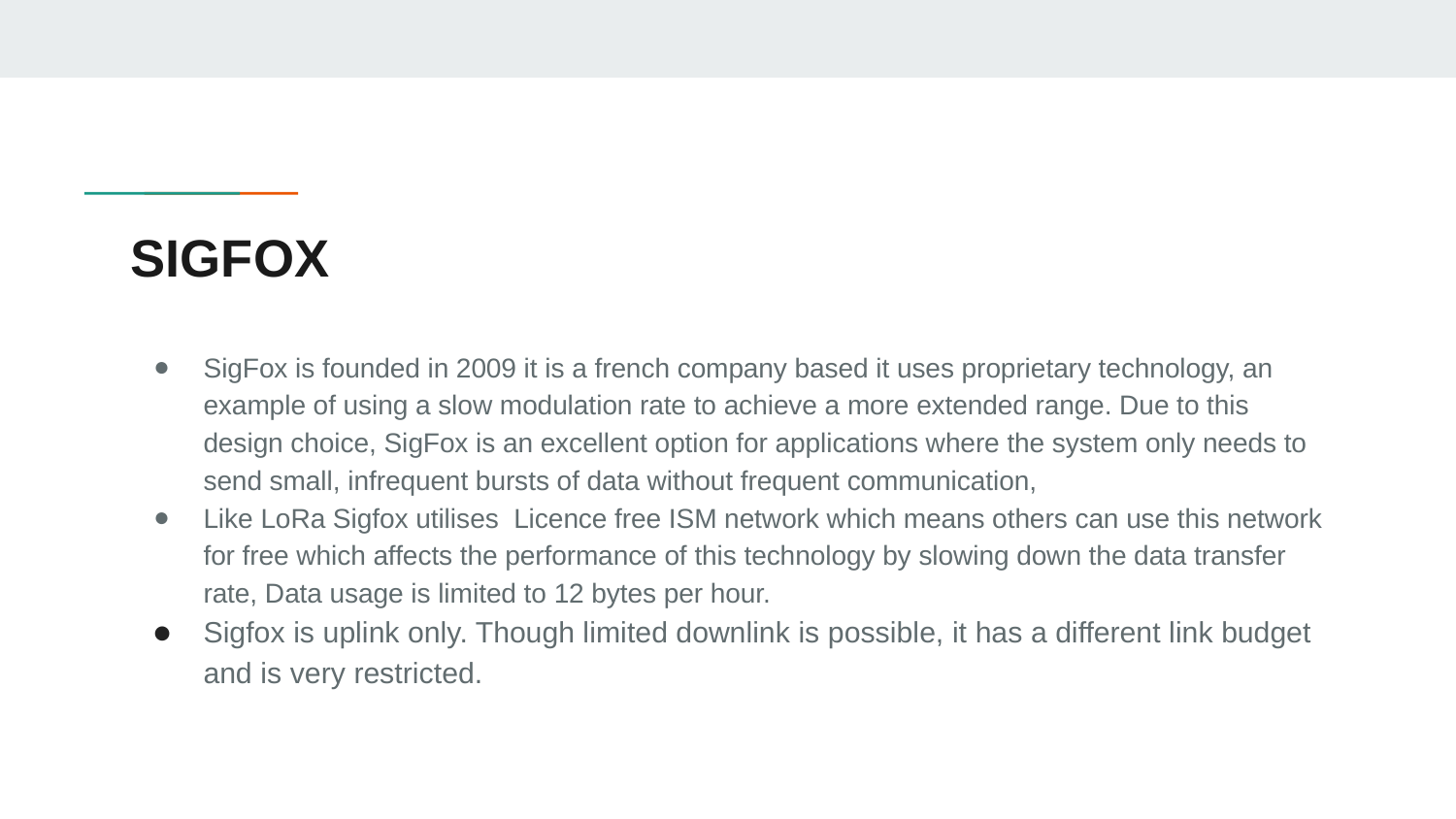

# SIGFOX
SigFox is founded in 2009 it is a french company based it uses proprietary technology, an example of using a slow modulation rate to achieve a more extended range. Due to this design choice, SigFox is an excellent option for applications where the system only needs to send small, infrequent bursts of data without frequent communication,
Like LoRa Sigfox utilises  Licence free ISM network which means others can use this network for free which affects the performance of this technology by slowing down the data transfer rate, Data usage is limited to 12 bytes per hour.
Sigfox is uplink only. Though limited downlink is possible, it has a different link budget and is very restricted.